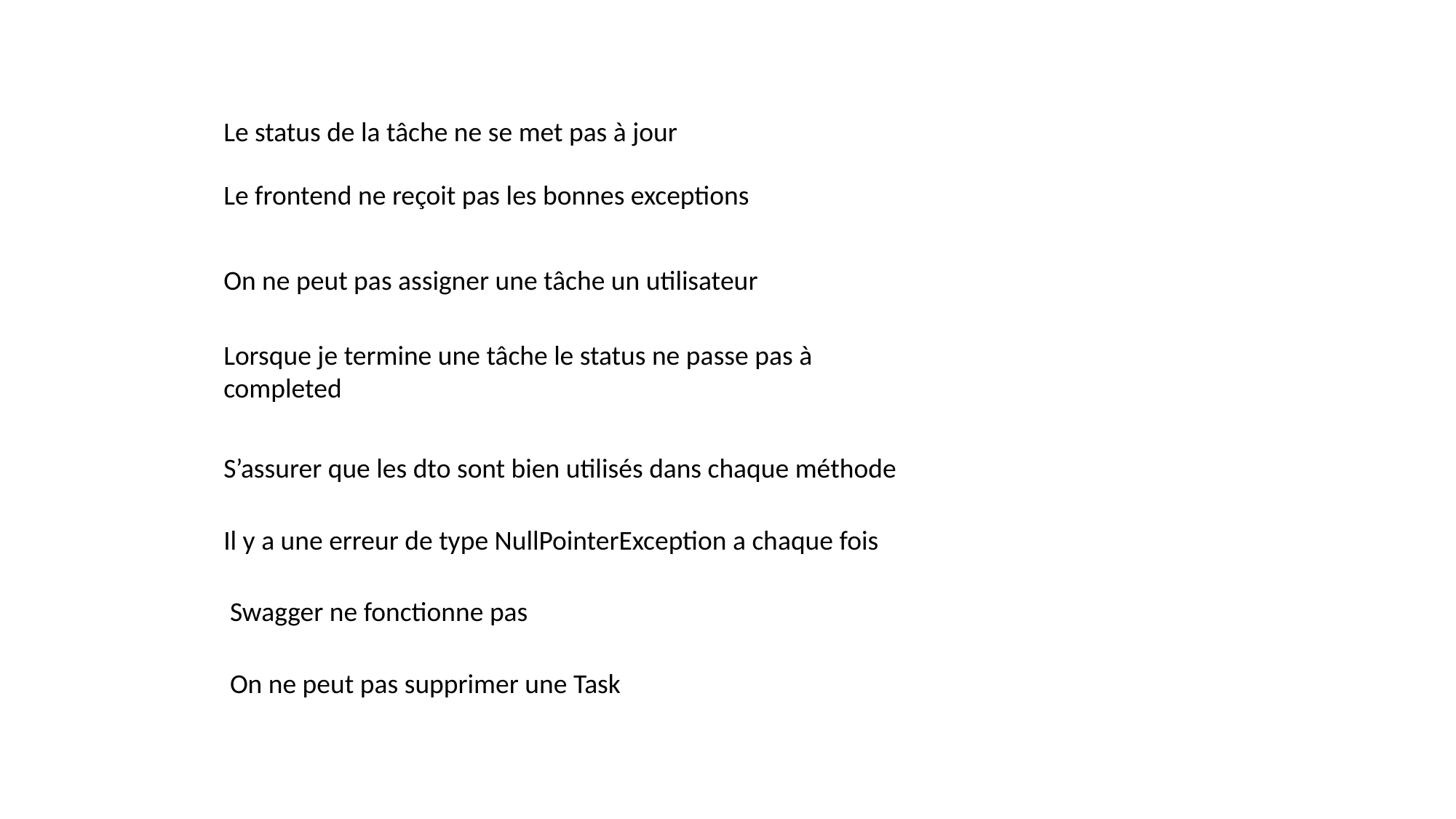

Le status de la tâche ne se met pas à jour
Le frontend ne reçoit pas les bonnes exceptions
On ne peut pas assigner une tâche un utilisateur
Lorsque je termine une tâche le status ne passe pas à completed
S’assurer que les dto sont bien utilisés dans chaque méthode
Il y a une erreur de type NullPointerException a chaque fois
Swagger ne fonctionne pas
On ne peut pas supprimer une Task